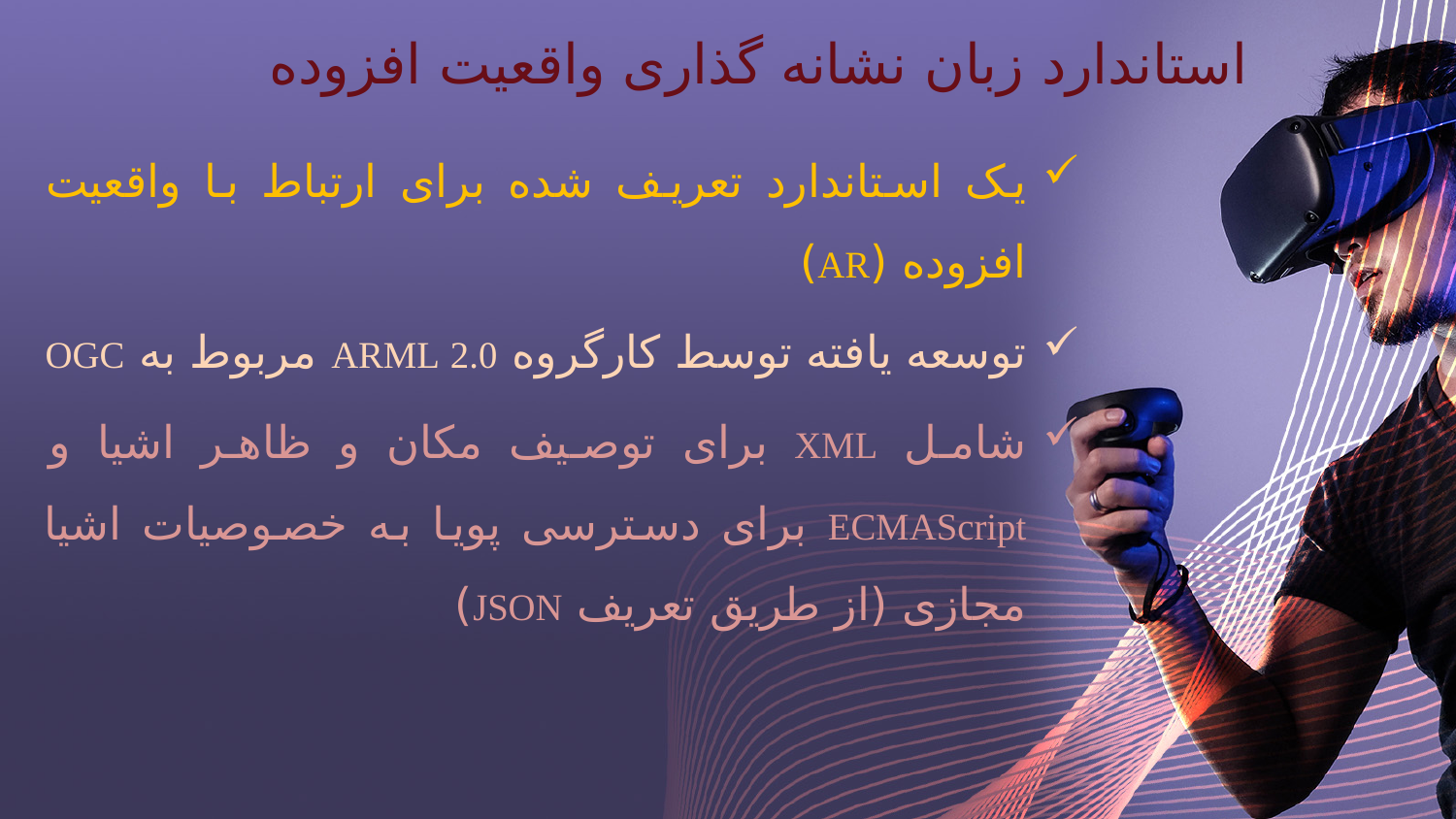

# استاندارد زبان نشانه گذاری واقعیت افزوده
یک استاندارد تعریف شده برای ارتباط با واقعیت افزوده (AR)
توسعه یافته توسط کارگروه ARML 2.0 مربوط به OGC
شامل XML برای توصیف مکان و ظاهر اشیا و ECMAScript برای دسترسی پویا به خصوصیات اشیا مجازی (از طریق تعریف JSON)